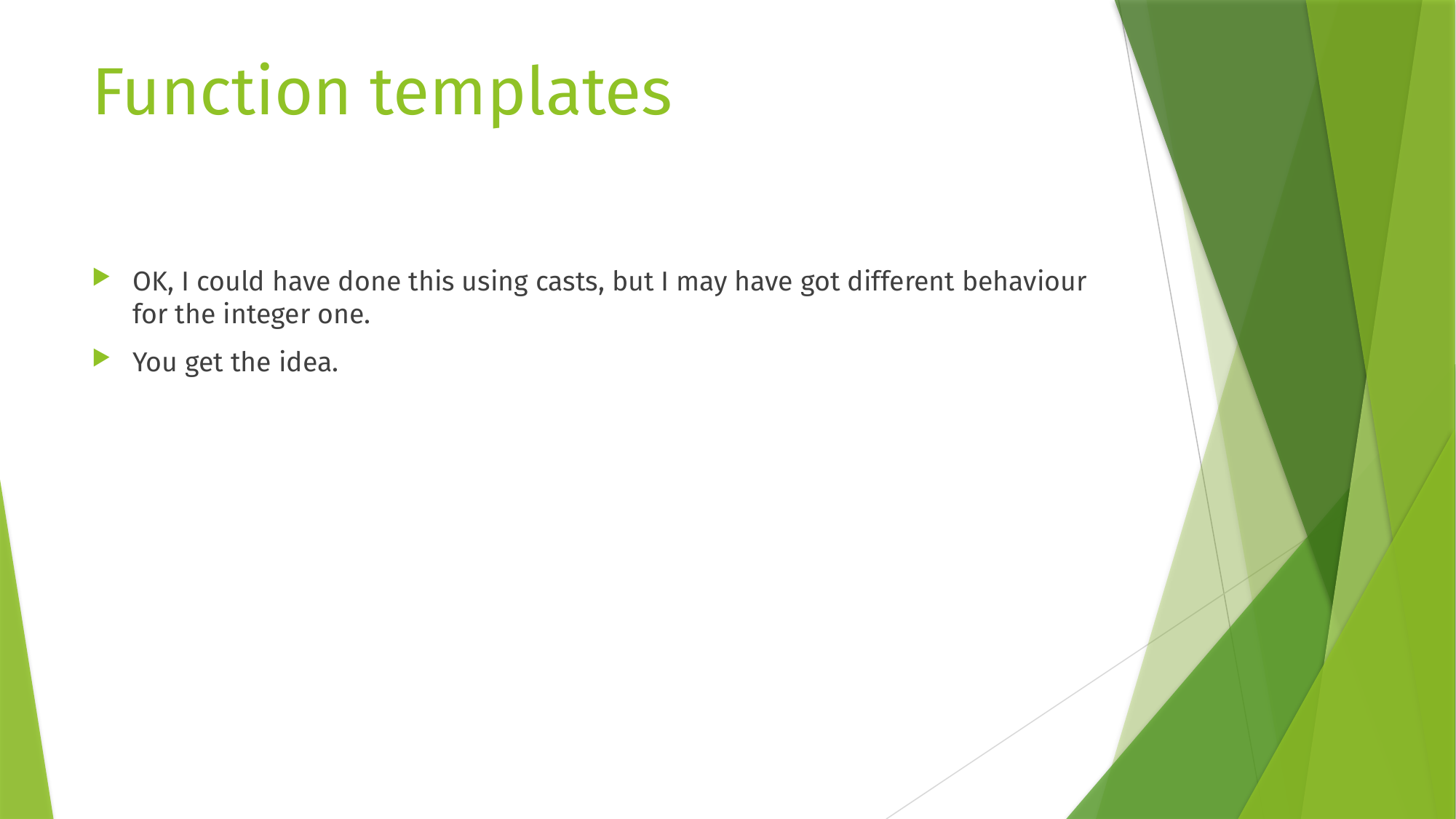

# Function templates
OK, I could have done this using casts, but I may have got different behaviour for the integer one.
You get the idea.